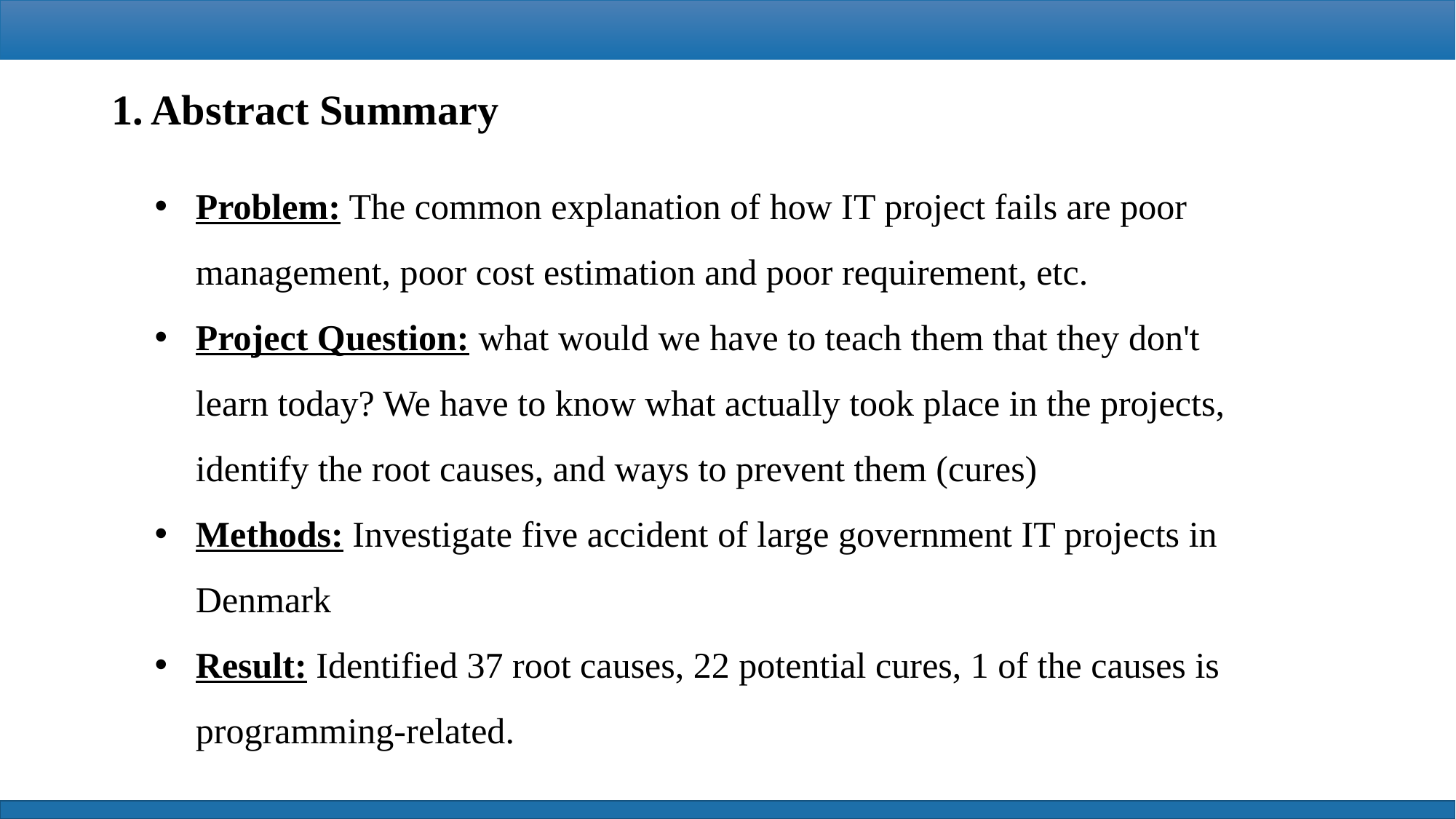

1. Abstract Summary
Problem: The common explanation of how IT project fails are poor management, poor cost estimation and poor requirement, etc.
Project Question: what would we have to teach them that they don't learn today? We have to know what actually took place in the projects, identify the root causes, and ways to prevent them (cures)
Methods: Investigate five accident of large government IT projects in Denmark
Result: Identified 37 root causes, 22 potential cures, 1 of the causes is programming-related.